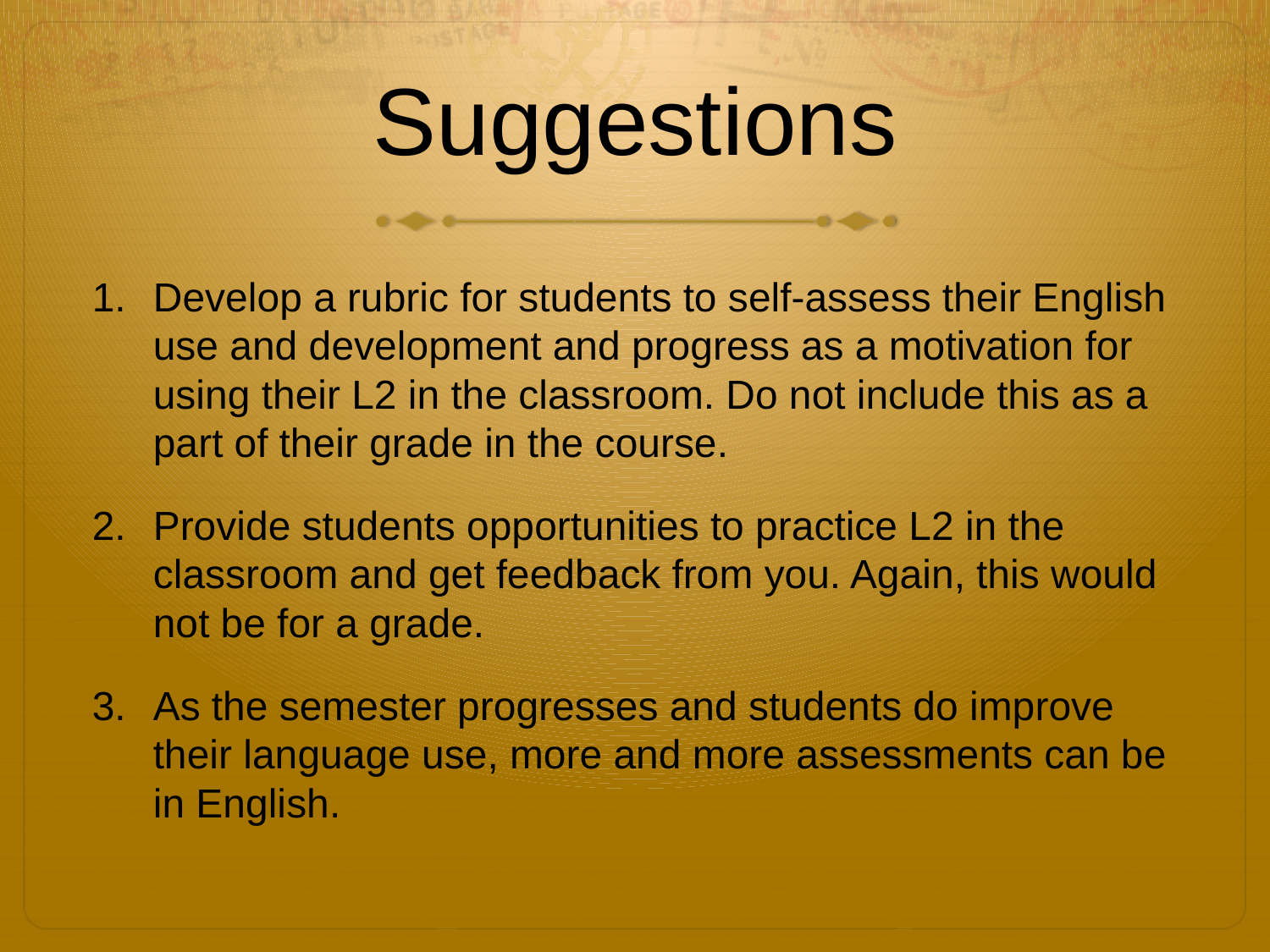

# Suggestions
Develop a rubric for students to self-assess their English use and development and progress as a motivation for using their L2 in the classroom. Do not include this as a part of their grade in the course.
Provide students opportunities to practice L2 in the classroom and get feedback from you. Again, this would not be for a grade.
As the semester progresses and students do improve their language use, more and more assessments can be in English.